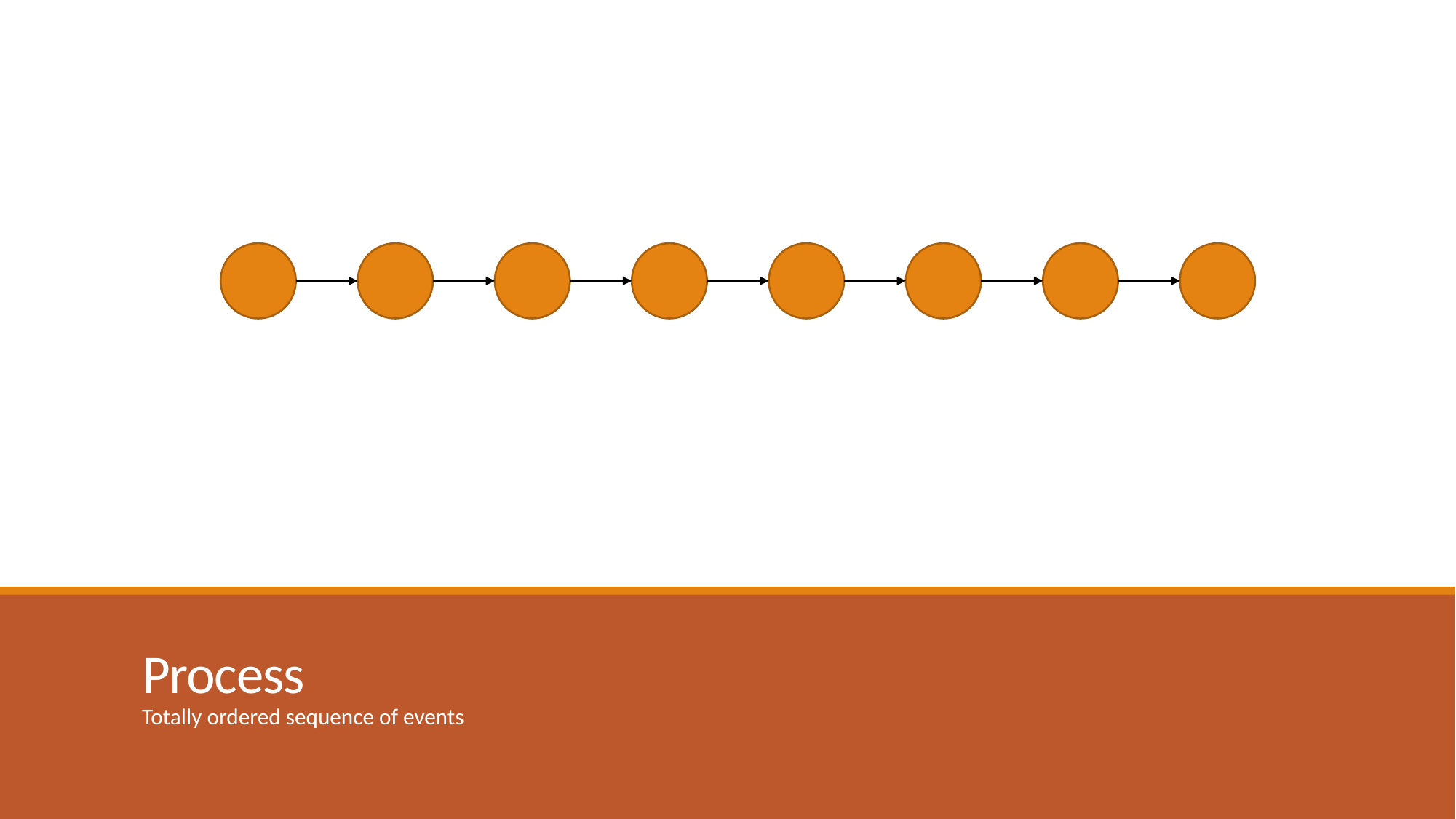

# Process
Totally ordered sequence of events